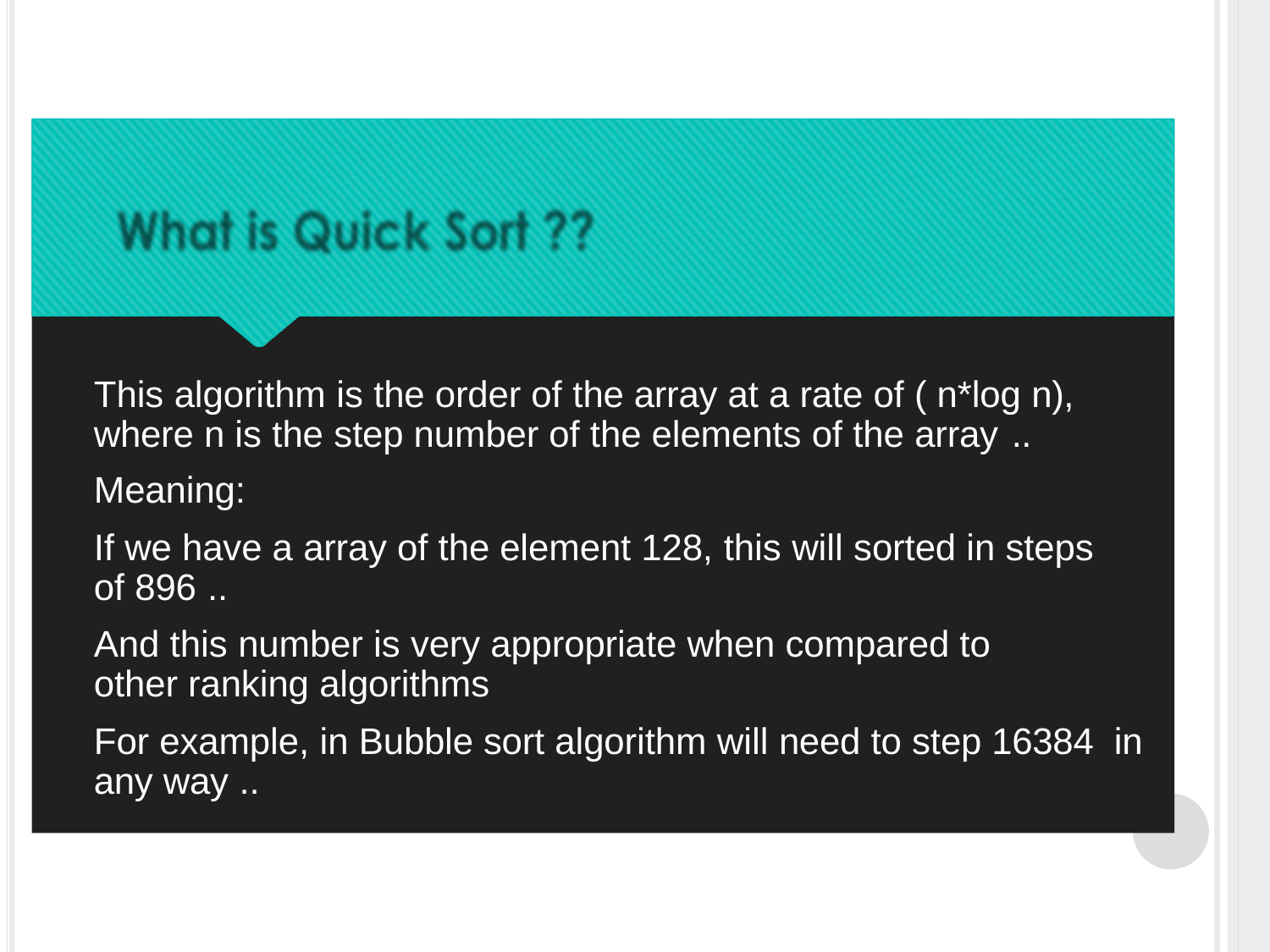

This algorithm is the order of the array at a rate of ( n*log n),  where n is the step number of the elements of the array ..
Meaning:
If we have a array of the element 128, this will sorted in steps of 896 ..
And this number is very appropriate when compared to  other ranking algorithms
For example, in Bubble sort algorithm will need to step 16384  in any way ..